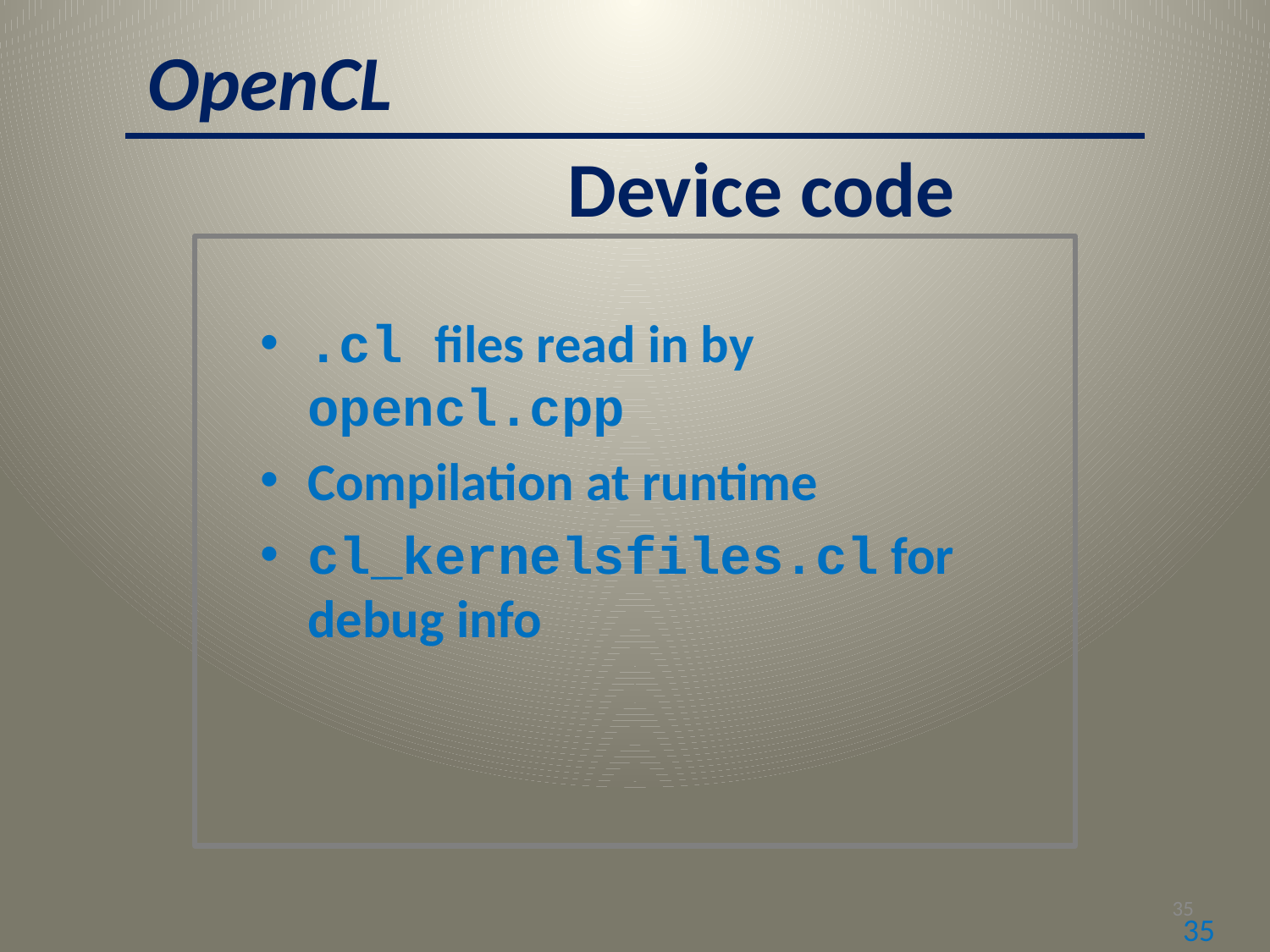

OpenCL
Device code

.cl files read in by opencl.cpp
Compilation at runtime
cl_kernelsfiles.cl for debug info
35
35